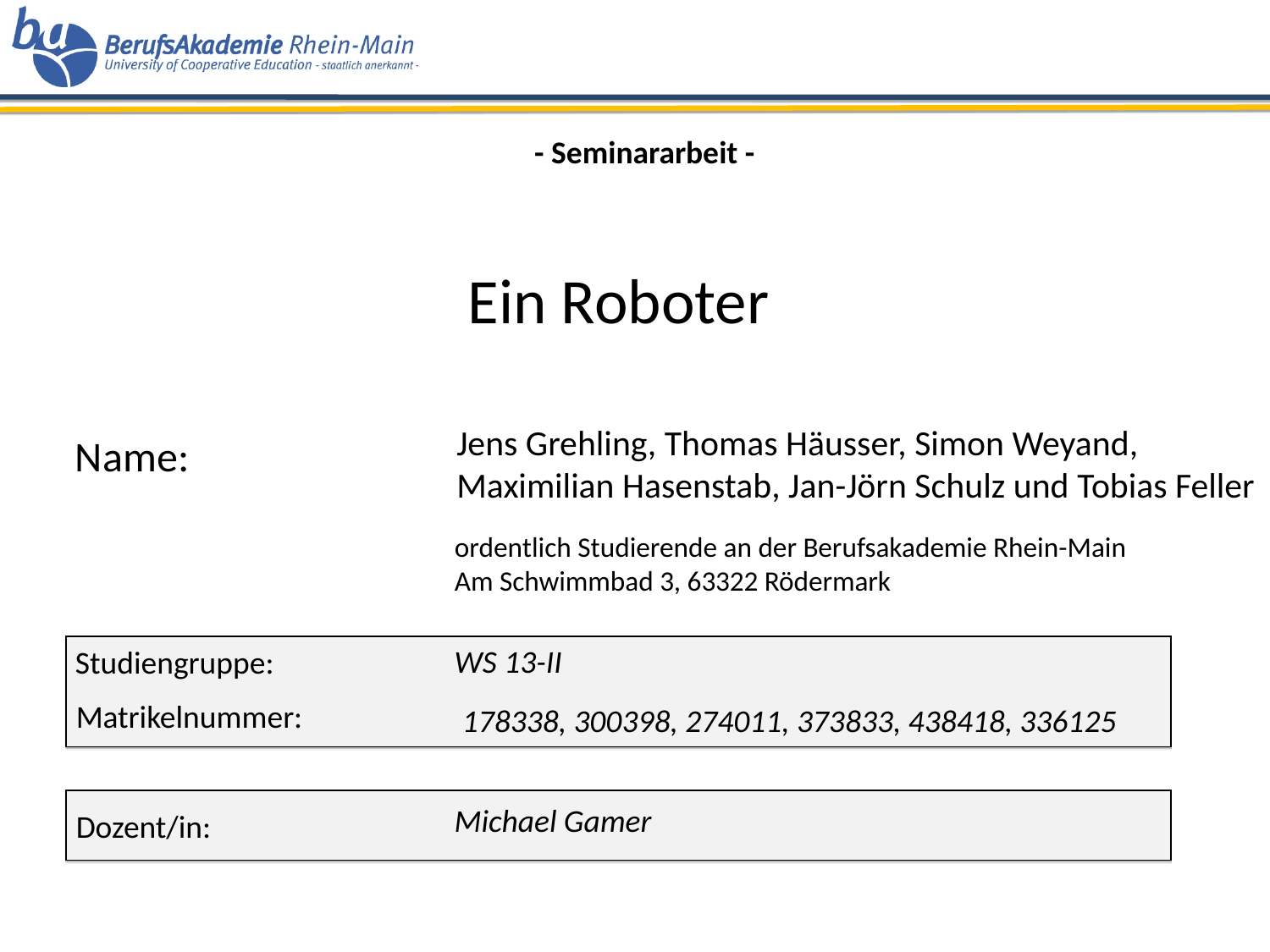

Ein Roboter
Jens Grehling, Thomas Häusser, Simon Weyand,
Maximilian Hasenstab, Jan-Jörn Schulz und Tobias Feller
WS 13-II
178338, 300398, 274011, 373833, 438418, 336125
Michael Gamer